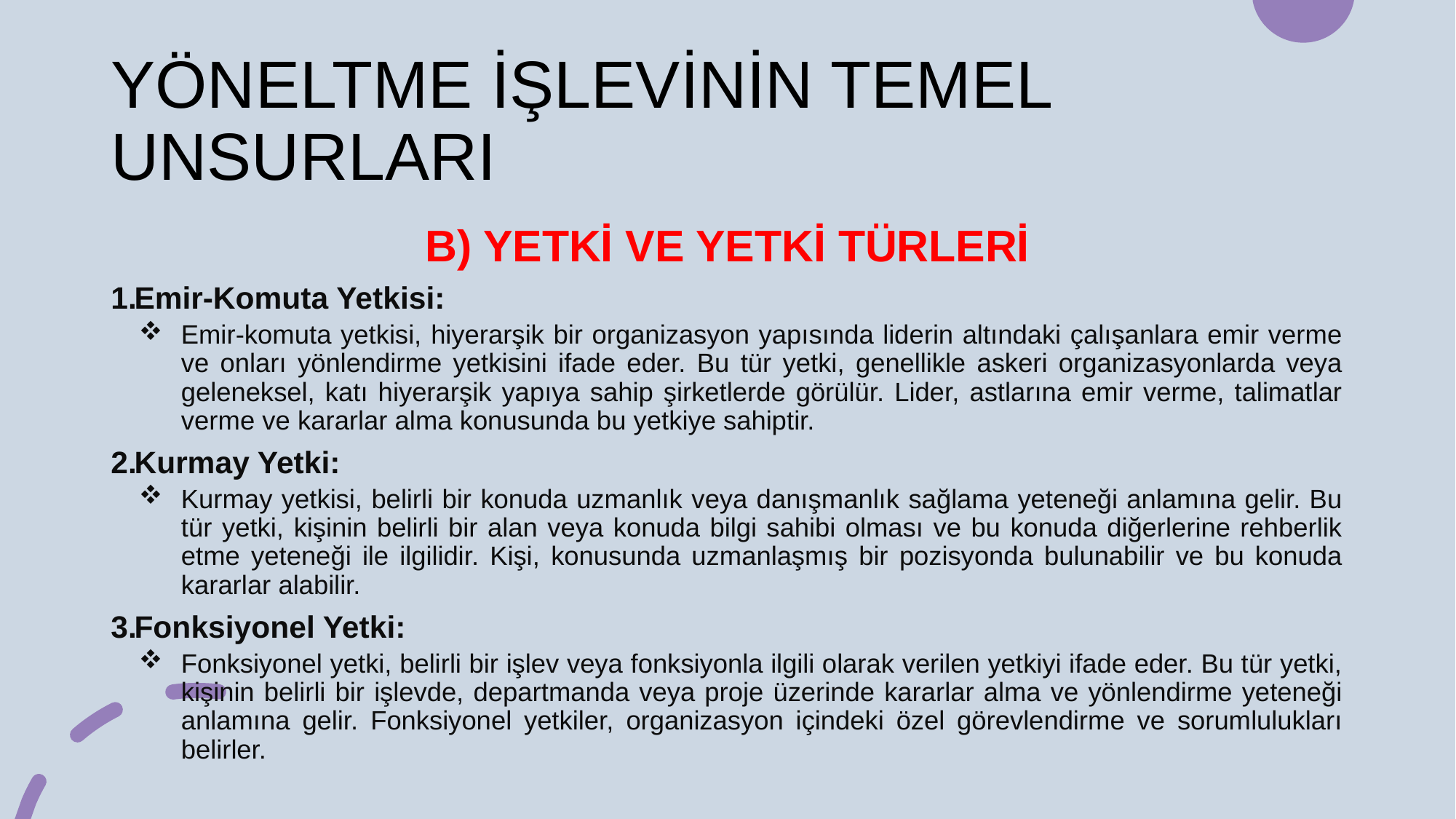

# YÖNELTME İŞLEVİNİN TEMEL UNSURLARI
B) YETKİ VE YETKİ TÜRLERİ
Emir-Komuta Yetkisi:
Emir-komuta yetkisi, hiyerarşik bir organizasyon yapısında liderin altındaki çalışanlara emir verme ve onları yönlendirme yetkisini ifade eder. Bu tür yetki, genellikle askeri organizasyonlarda veya geleneksel, katı hiyerarşik yapıya sahip şirketlerde görülür. Lider, astlarına emir verme, talimatlar verme ve kararlar alma konusunda bu yetkiye sahiptir.
Kurmay Yetki:
Kurmay yetkisi, belirli bir konuda uzmanlık veya danışmanlık sağlama yeteneği anlamına gelir. Bu tür yetki, kişinin belirli bir alan veya konuda bilgi sahibi olması ve bu konuda diğerlerine rehberlik etme yeteneği ile ilgilidir. Kişi, konusunda uzmanlaşmış bir pozisyonda bulunabilir ve bu konuda kararlar alabilir.
Fonksiyonel Yetki:
Fonksiyonel yetki, belirli bir işlev veya fonksiyonla ilgili olarak verilen yetkiyi ifade eder. Bu tür yetki, kişinin belirli bir işlevde, departmanda veya proje üzerinde kararlar alma ve yönlendirme yeteneği anlamına gelir. Fonksiyonel yetkiler, organizasyon içindeki özel görevlendirme ve sorumlulukları belirler.